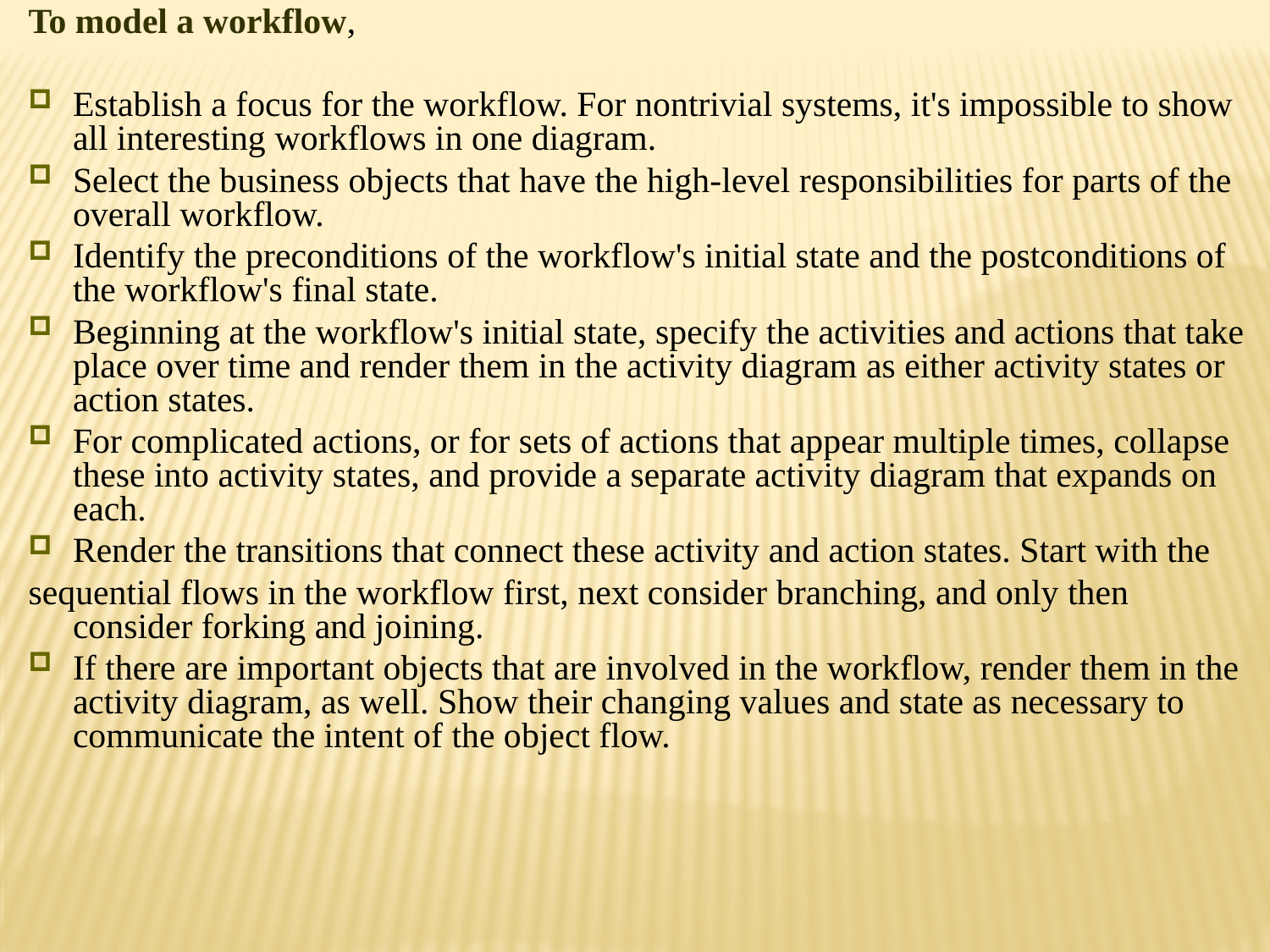

To model a workflow,

Establish a focus for the workflow. For nontrivial systems, it's impossible to show all interesting workflows in one diagram.
Select the business objects that have the high-level responsibilities for parts of the overall workflow.
Identify the preconditions of the workflow's initial state and the postconditions of the workflow's final state.
Beginning at the workflow's initial state, specify the activities and actions that take place over time and render them in the activity diagram as either activity states or action states.
For complicated actions, or for sets of actions that appear multiple times, collapse these into activity states, and provide a separate activity diagram that expands on each.
Render the transitions that connect these activity and action states. Start with the
sequential flows in the workflow first, next consider branching, and only then consider forking and joining.
If there are important objects that are involved in the workflow, render them in the activity diagram, as well. Show their changing values and state as necessary to communicate the intent of the object flow.